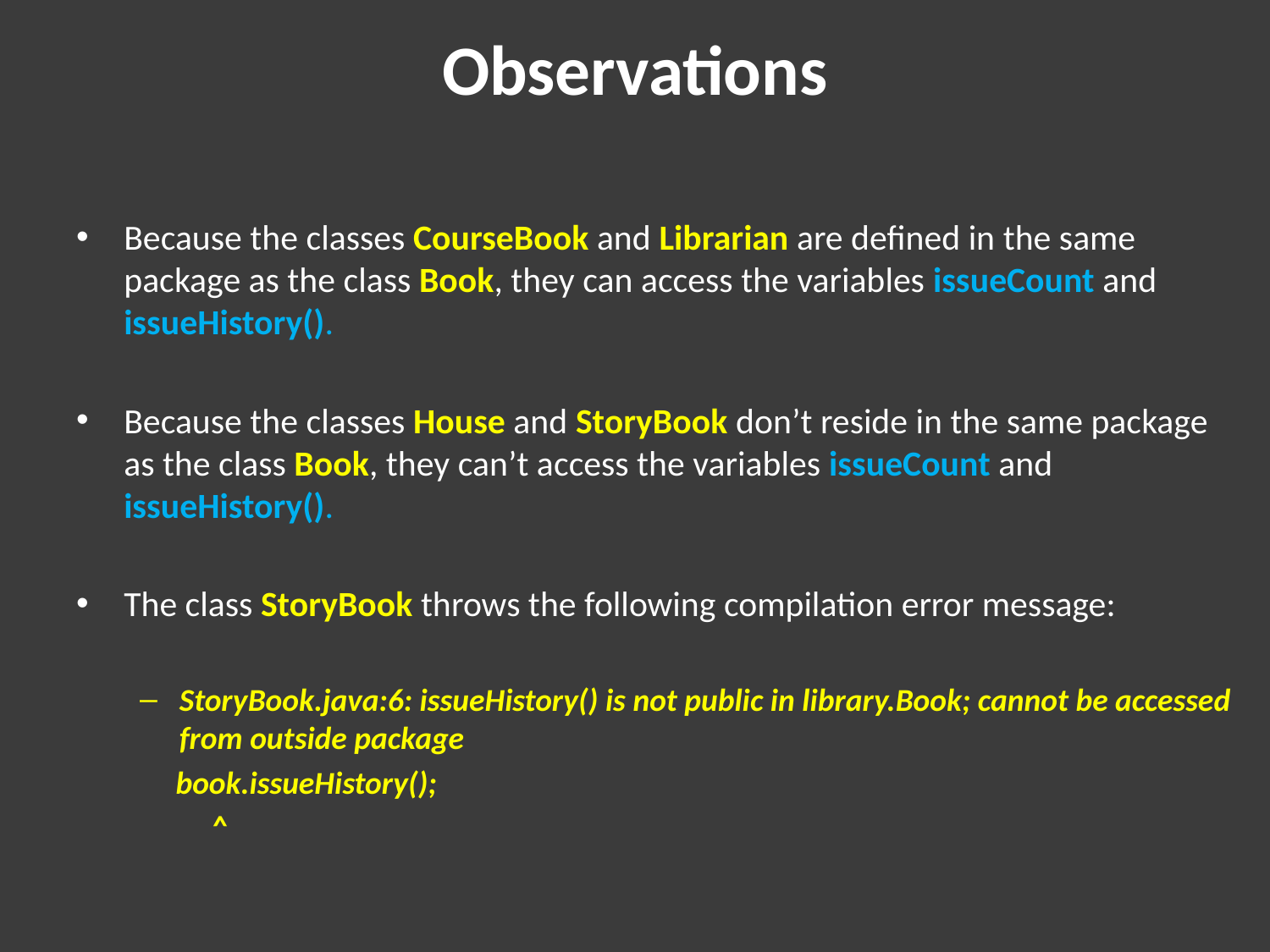

# Observations

Because the classes CourseBook and Librarian are defined in the same package as the class Book, they can access the variables issueCount and issueHistory().

Because the classes House and StoryBook don’t reside in the same package as the class Book, they can’t access the variables issueCount and issueHistory().

The class StoryBook throws the following compilation error message:

StoryBook.java:6: issueHistory() is not public in library.Book; cannot be accessed from outside package
     book.issueHistory();
          ^